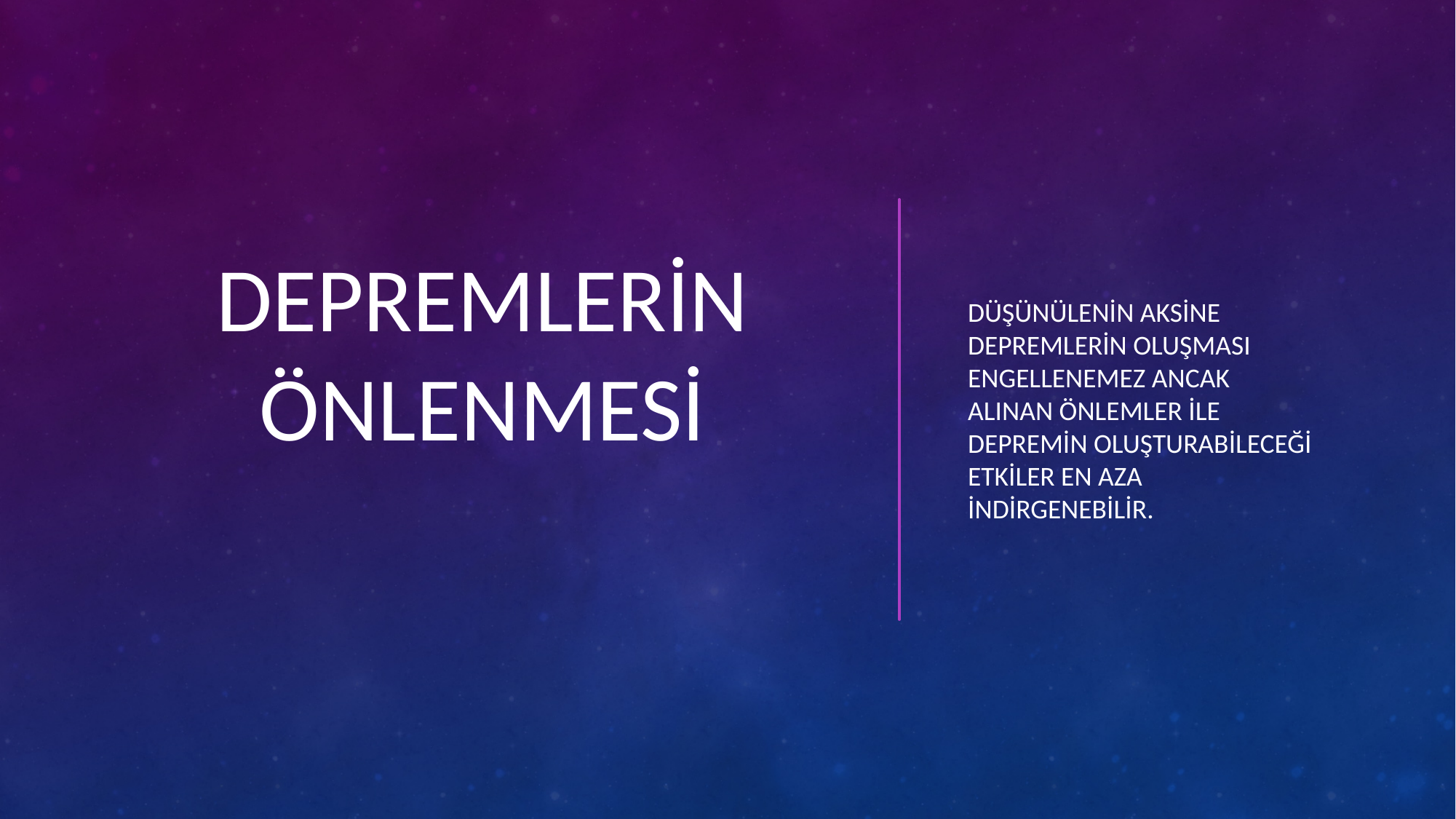

# Depremlerin Önlenmesi
Düşünülenin aksine depremlerin oluşması engellenemez ancak alınan önlemler ile depremin oluşturabileceği etkiler en aza indirgenebilir.